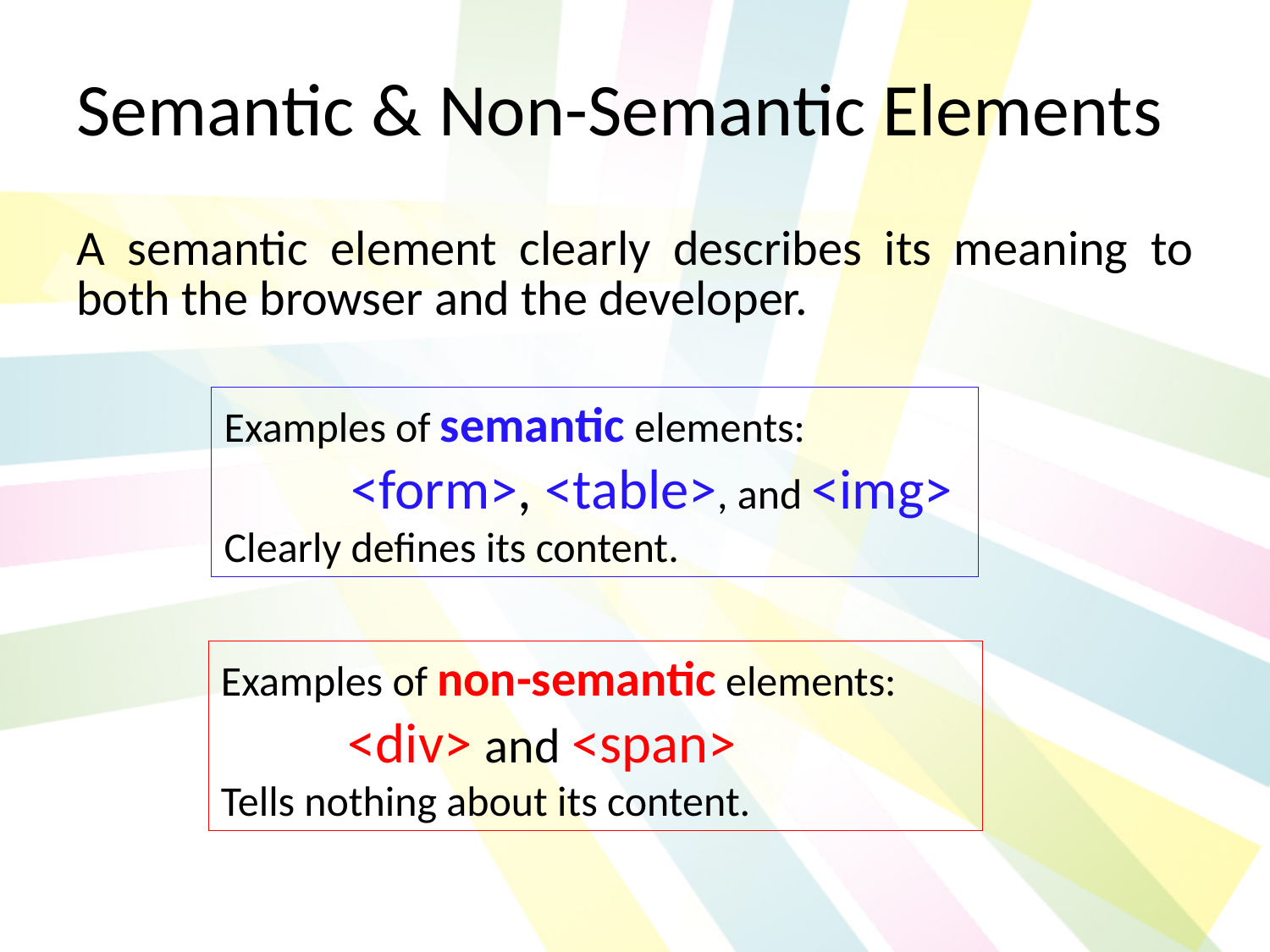

# Semantic & Non-Semantic Elements
A semantic element clearly describes its meaning to both the browser and the developer.
Examples of semantic elements:
	<form>, <table>, and <img>
Clearly defines its content.
Examples of non-semantic elements:
	<div> and <span>
Tells nothing about its content.